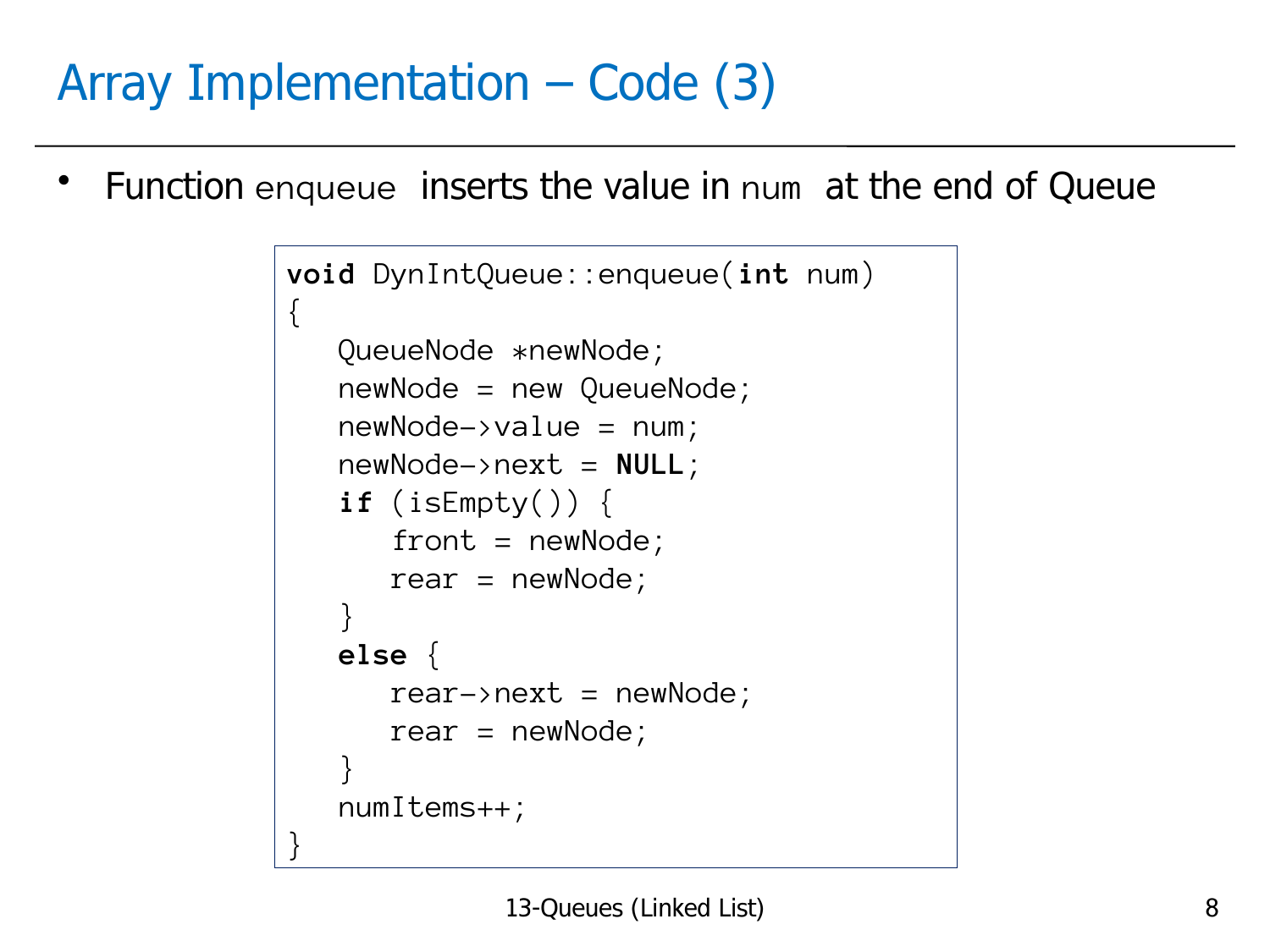

# Array Implementation – Code (3)
Function enqueue inserts the value in num at the end of Queue
void DynIntQueue::enqueue(int num)
{
   QueueNode *newNode;
   newNode = new QueueNode;
   newNode->value = num;
   newNode->next = NULL;
   if (isEmpty()) {
      front = newNode;
      rear = newNode;
   }
   else {
      rear->next = newNode;
      rear = newNode;
   }
   numItems++;
}
13-Queues (Linked List)
8